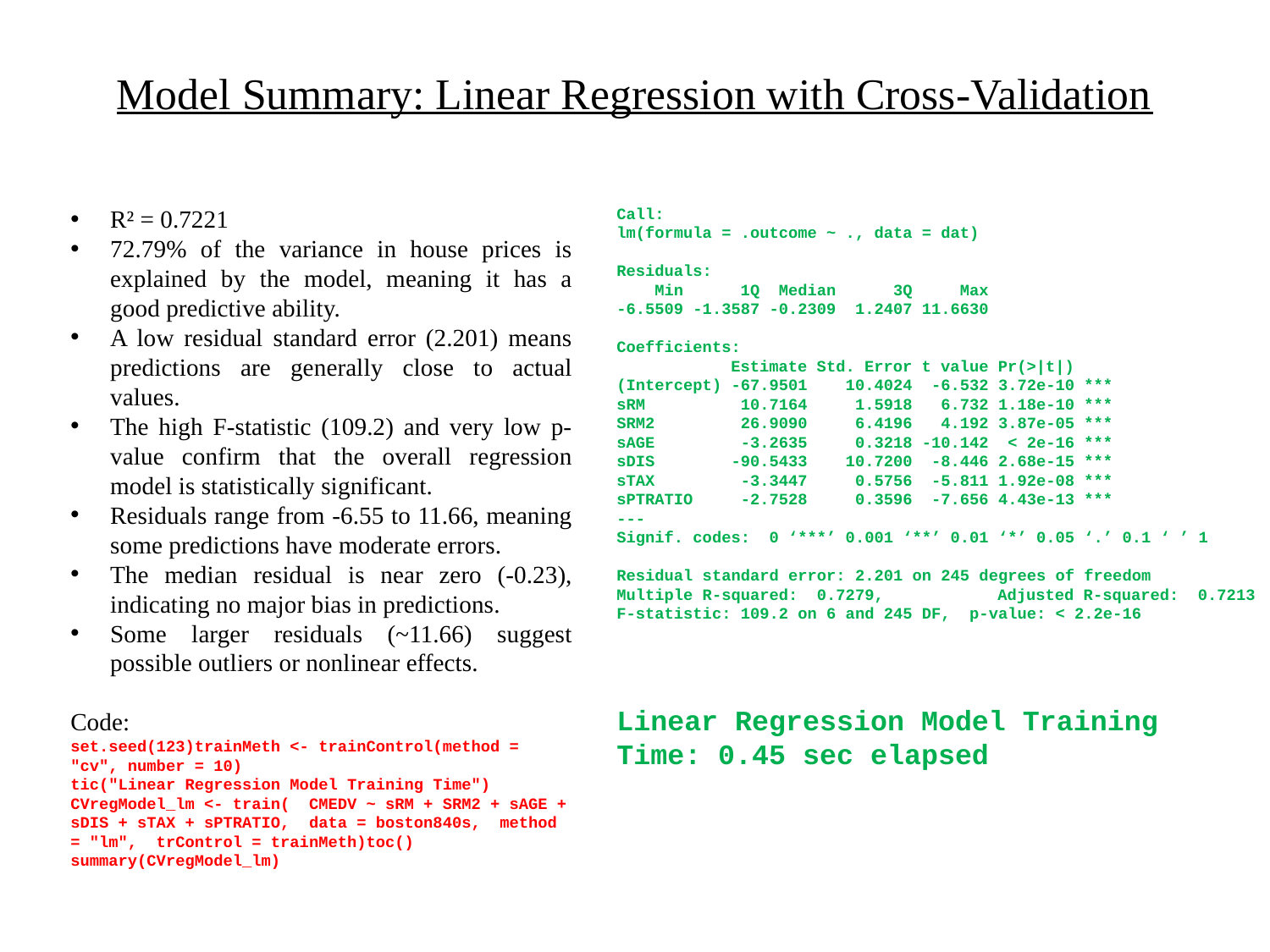

# Model Summary: Linear Regression with Cross-Validation
R² = 0.7221
72.79% of the variance in house prices is explained by the model, meaning it has a good predictive ability.
A low residual standard error (2.201) means predictions are generally close to actual values.
The high F-statistic (109.2) and very low p-value confirm that the overall regression model is statistically significant.
Residuals range from -6.55 to 11.66, meaning some predictions have moderate errors.
The median residual is near zero (-0.23), indicating no major bias in predictions.
Some larger residuals (~11.66) suggest possible outliers or nonlinear effects.

Code:
set.seed(123)trainMeth <- trainControl(method = "cv", number = 10)
tic("Linear Regression Model Training Time")  CVregModel_lm <- train(  CMEDV ~ sRM + SRM2 + sAGE + sDIS + sTAX + sPTRATIO,  data = boston840s,  method = "lm",  trControl = trainMeth)toc()
summary(CVregModel_lm)

Call:
lm(formula = .outcome ~ ., data = dat)

Residuals:
    Min      1Q  Median      3Q     Max
-6.5509 -1.3587 -0.2309  1.2407 11.6630

Coefficients:
            Estimate Std. Error t value Pr(>|t|)
(Intercept) -67.9501    10.4024  -6.532 3.72e-10 ***
sRM          10.7164     1.5918   6.732 1.18e-10 ***
SRM2         26.9090     6.4196   4.192 3.87e-05 ***
sAGE         -3.2635     0.3218 -10.142  < 2e-16 ***
sDIS        -90.5433    10.7200  -8.446 2.68e-15 ***
sTAX         -3.3447     0.5756  -5.811 1.92e-08 ***
sPTRATIO     -2.7528     0.3596  -7.656 4.43e-13 ***
---
Signif. codes:  0 ‘***’ 0.001 ‘**’ 0.01 ‘*’ 0.05 ‘.’ 0.1 ‘ ’ 1

Residual standard error: 2.201 on 245 degrees of freedom
Multiple R-squared:  0.7279,	Adjusted R-squared:  0.7213
F-statistic: 109.2 on 6 and 245 DF,  p-value: < 2.2e-16

Linear Regression Model Training Time: 0.45 sec elapsed